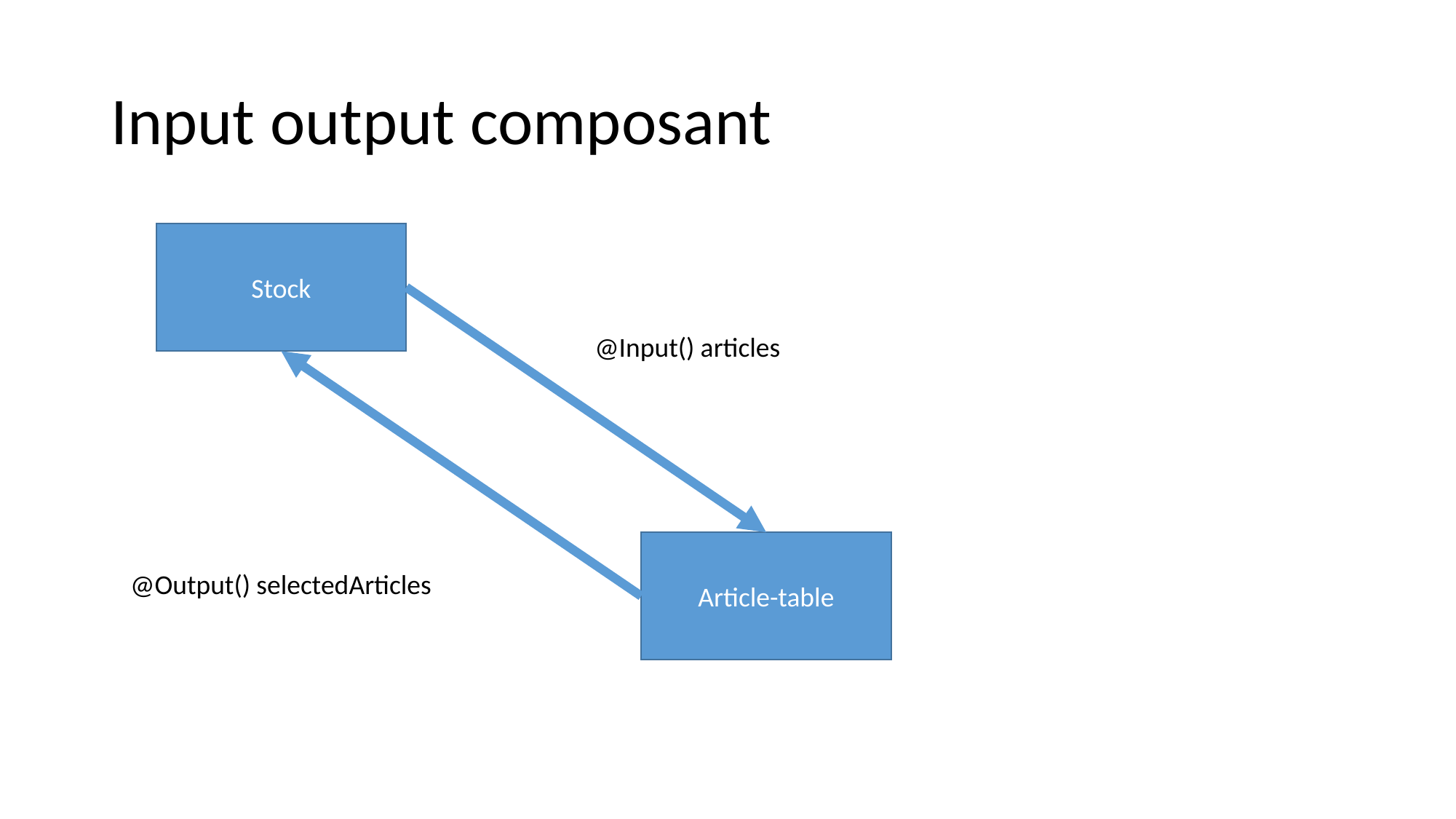

# Input output composant
Stock
@Input() articles
Article-table
@Output() selectedArticles